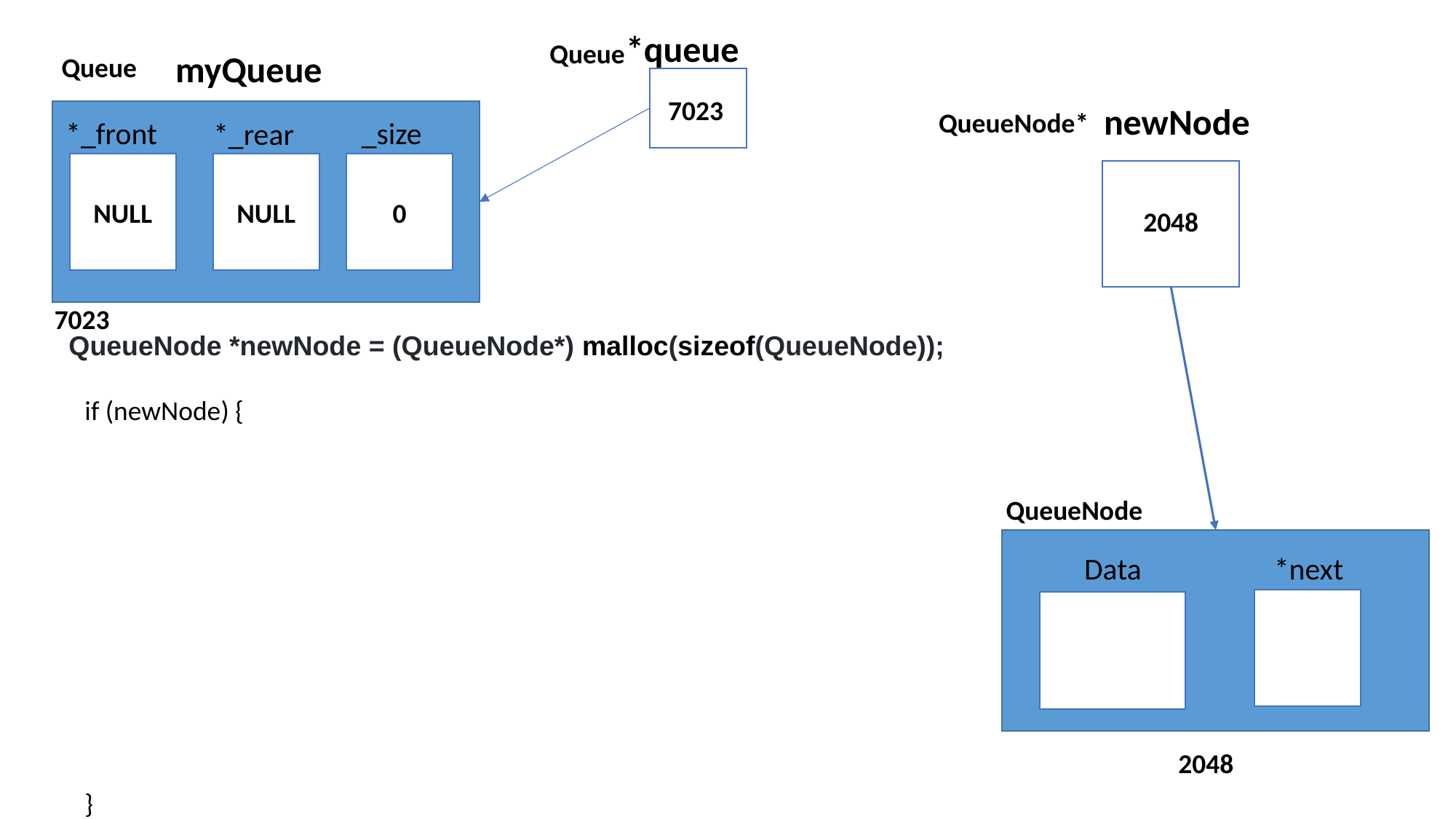

*queue
Queue
myQueue
Queue

7023
newNode
_size
*_front
*_rear

QueueNode*
0
NULL
NULL

2048
7023
QueueNode *newNode = (QueueNode*) malloc(sizeof(QueueNode));
if (newNode) {

}
QueueNode

Data
*next

2048